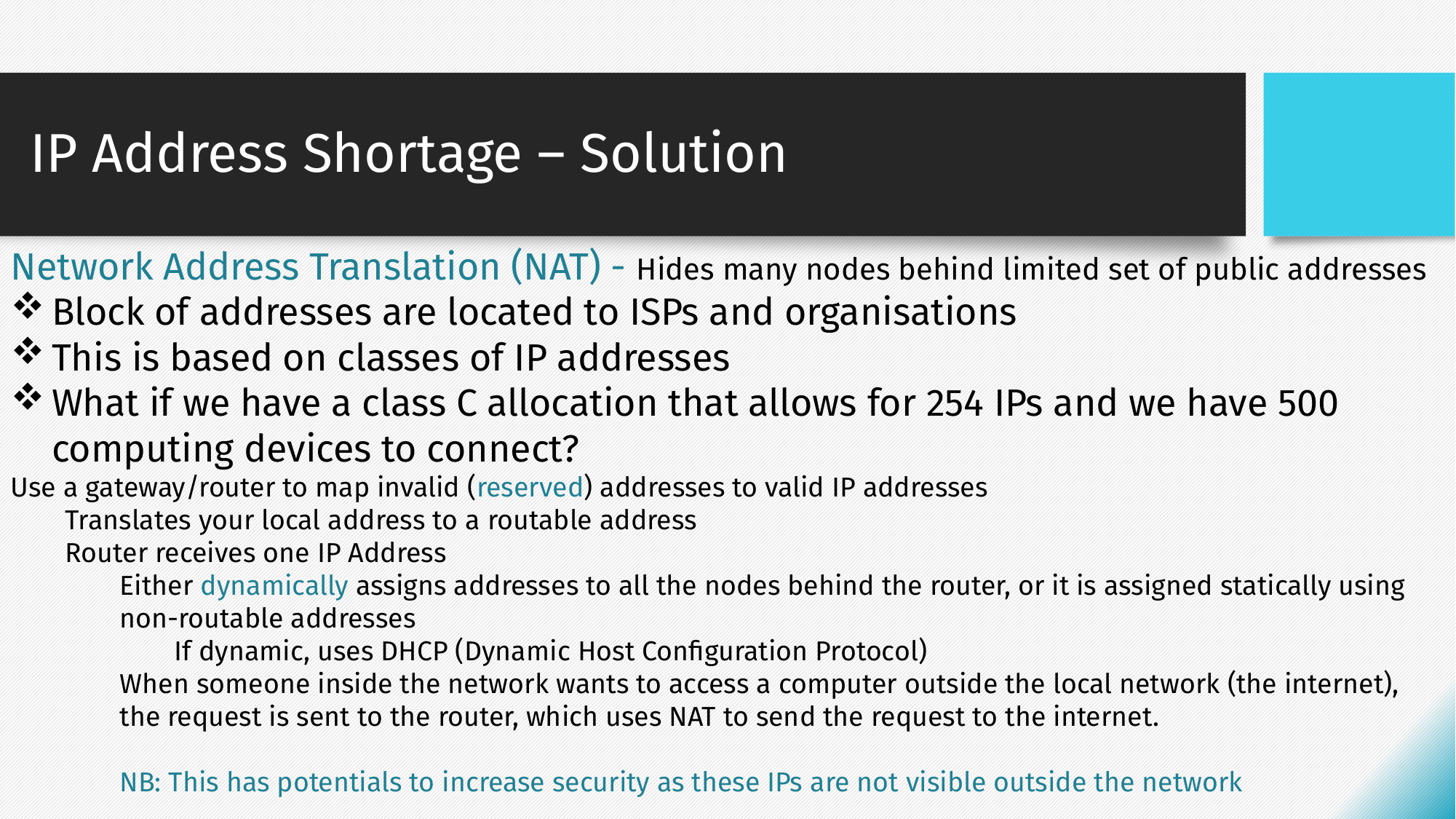

# IP Address Shortage – Solution
Network Address Translation (NAT) - Hides many nodes behind limited set of public addresses
Block of addresses are located to ISPs and organisations
This is based on classes of IP addresses
What if we have a class C allocation that allows for 254 IPs and we have 500 computing devices to connect?
Use a gateway/router to map invalid (reserved) addresses to valid IP addresses
Translates your local address to a routable address
Router receives one IP Address
Either dynamically assigns addresses to all the nodes behind the router, or it is assigned statically using non-routable addresses
If dynamic, uses DHCP (Dynamic Host Configuration Protocol)
When someone inside the network wants to access a computer outside the local network (the internet), the request is sent to the router, which uses NAT to send the request to the internet.

NB: This has potentials to increase security as these IPs are not visible outside the network